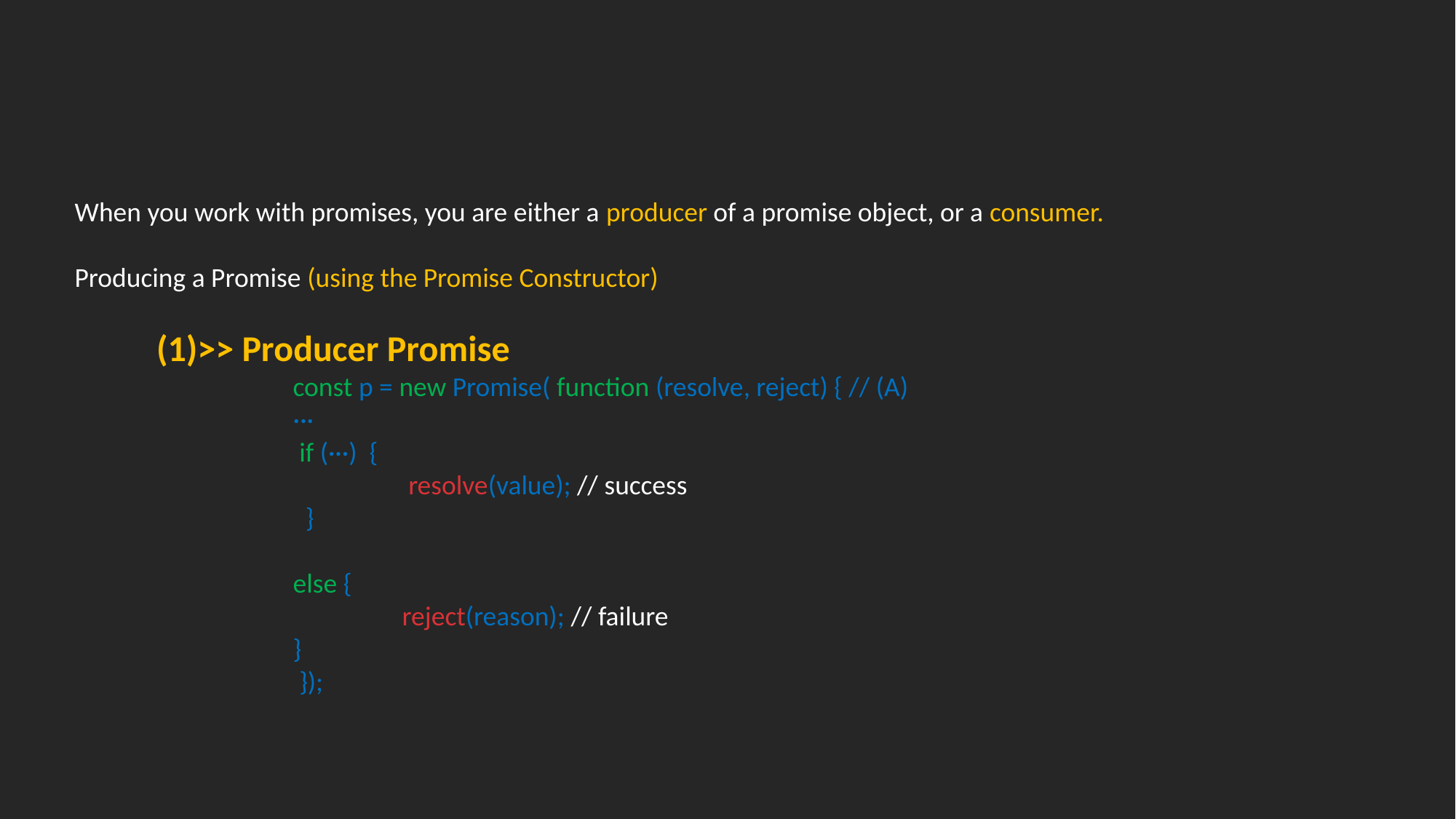

When you work with promises, you are either a producer of a promise object, or a consumer.

Producing a Promise (using the Promise Constructor)

          (1)>> Producer Promise
const p = new Promise( function (resolve, reject) { // (A)
···
 if (···)  {
	 resolve(value); // success
  }

else {
 	reject(reason); // failure
}
 });